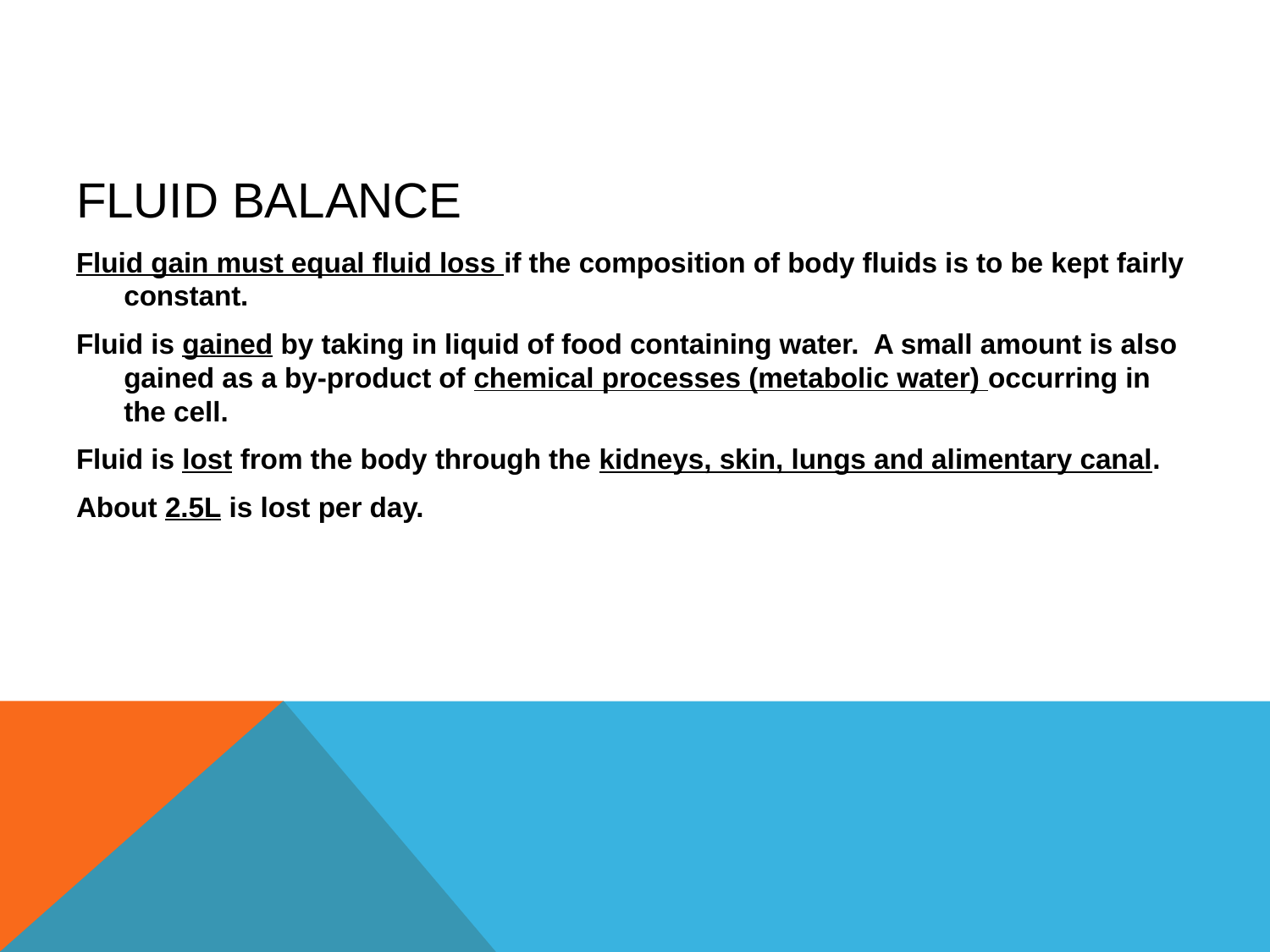

# Fluid balance
Fluid gain must equal fluid loss if the composition of body fluids is to be kept fairly constant.
Fluid is gained by taking in liquid of food containing water.  A small amount is also gained as a by-product of chemical processes (metabolic water) occurring in the cell.
Fluid is lost from the body through the kidneys, skin, lungs and alimentary canal.
About 2.5L is lost per day.